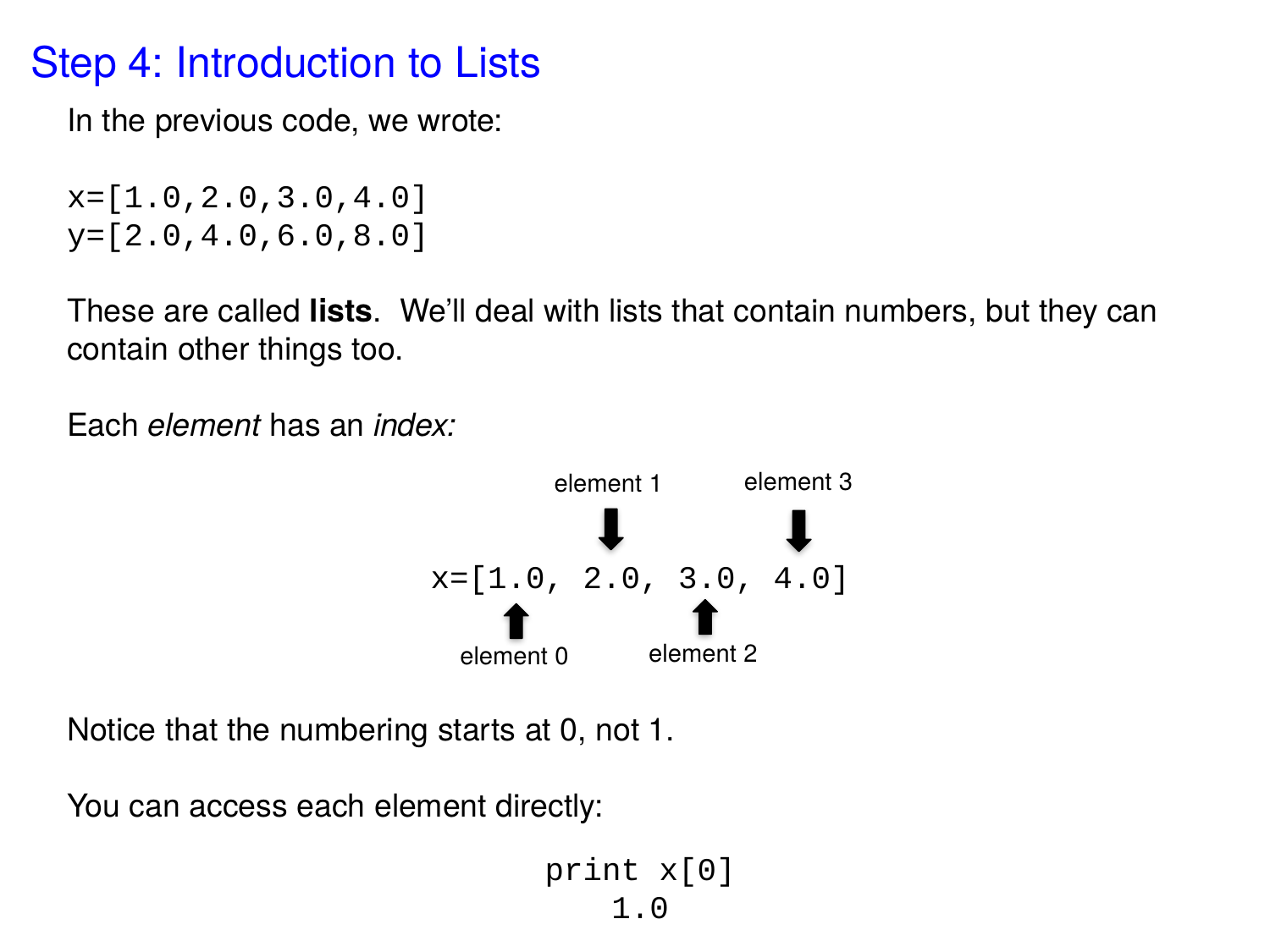

Step 4: Introduction to Lists
In the previous code, we wrote:

x=[1.0,2.0,3.0,4.0]
y=[2.0,4.0,6.0,8.0]

These are called lists.  We’ll deal with lists that contain numbers, but they can contain other things too.

Each element has an index:

x=[1.0, 2.0, 3.0, 4.0]

Notice that the numbering starts at 0, not 1.

You can access each element directly:

print x[0]
1.0
element 3
element 1

element 2
element 0